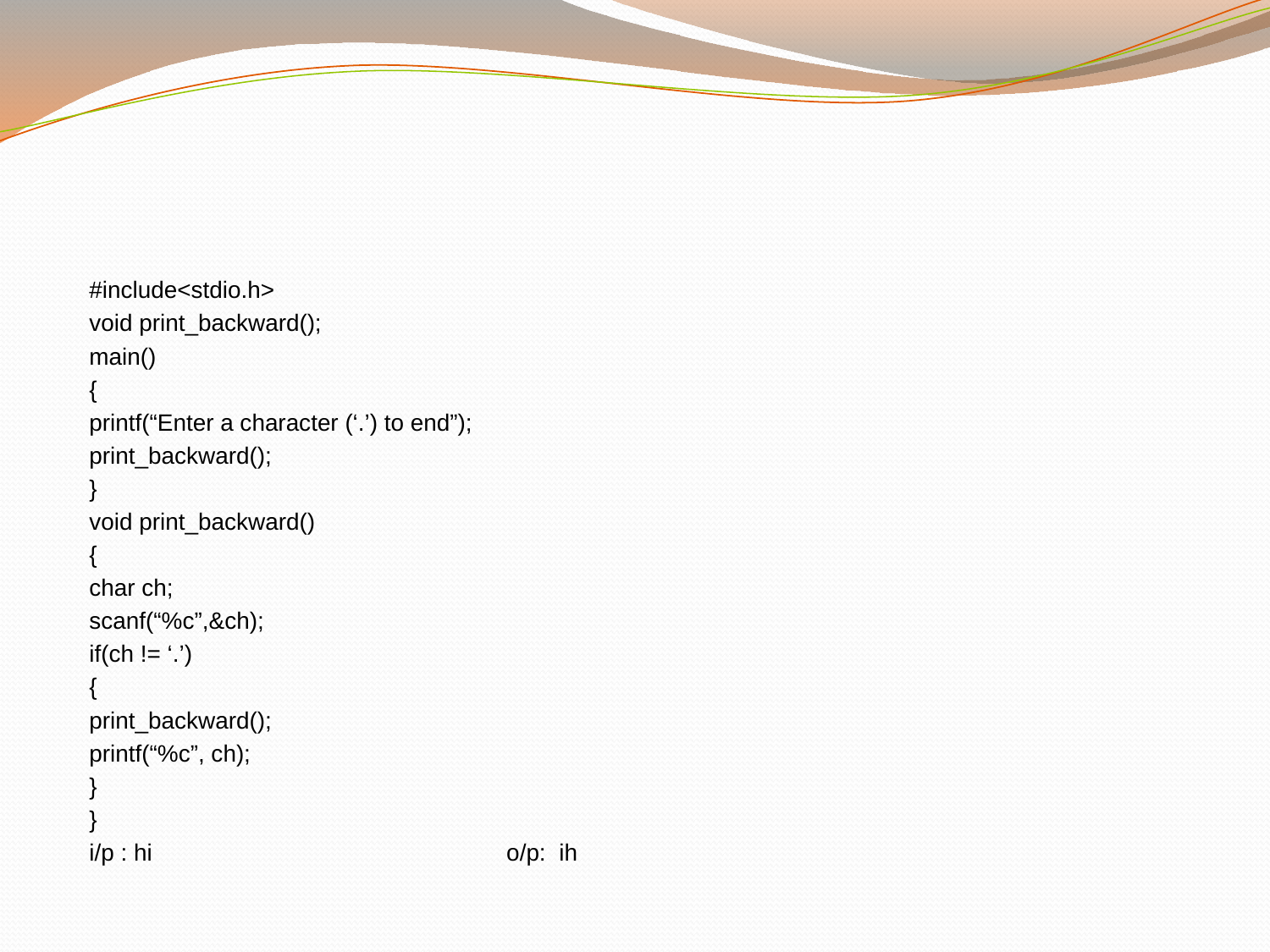

#
#include<stdio.h>
void print_backward();
main()
{
	printf(“Enter a character (‘.’) to end”);
	print_backward();
}
void print_backward()
{
	char ch;
	scanf(“%c”,&ch);
	if(ch != ‘.’)
	{
		print_backward();
		printf(“%c”, ch);
	}
}
i/p : hi                                                      o/p:  ih